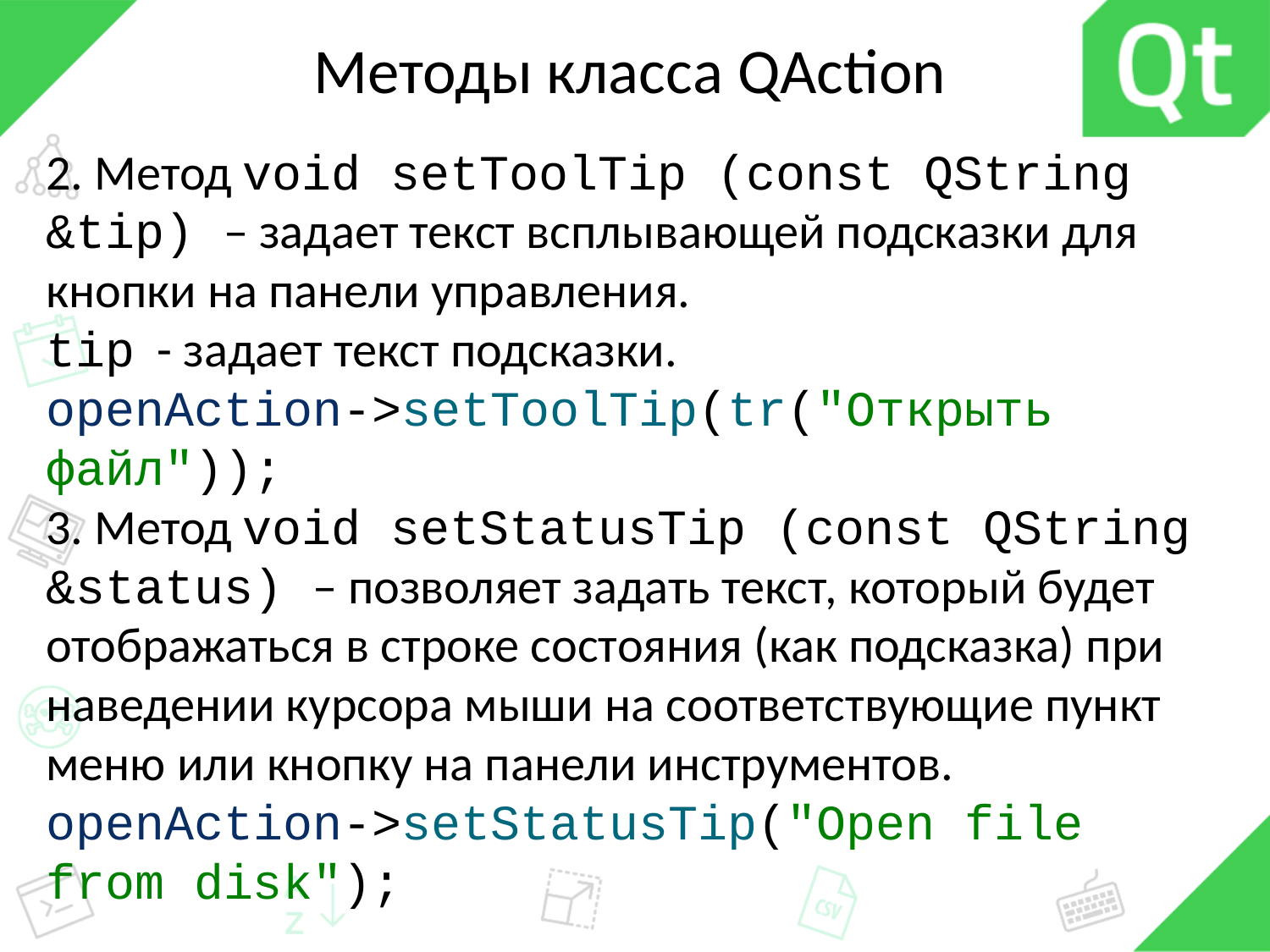

# Методы класса QAction
2. Метод void setToolTip (const QString &tip) – задает текст всплывающей подсказки для кнопки на панели управления.
tip  - задает текст подсказки.
openAction->setToolTip(tr("Открыть файл"));
3. Метод void setStatusTip (const QString &status) – позволяет задать текст, который будет отображаться в строке состояния (как подсказка) при наведении курсора мыши на соответствующие пункт меню или кнопку на панели инструментов.
openAction->setStatusTip("Open file from disk");